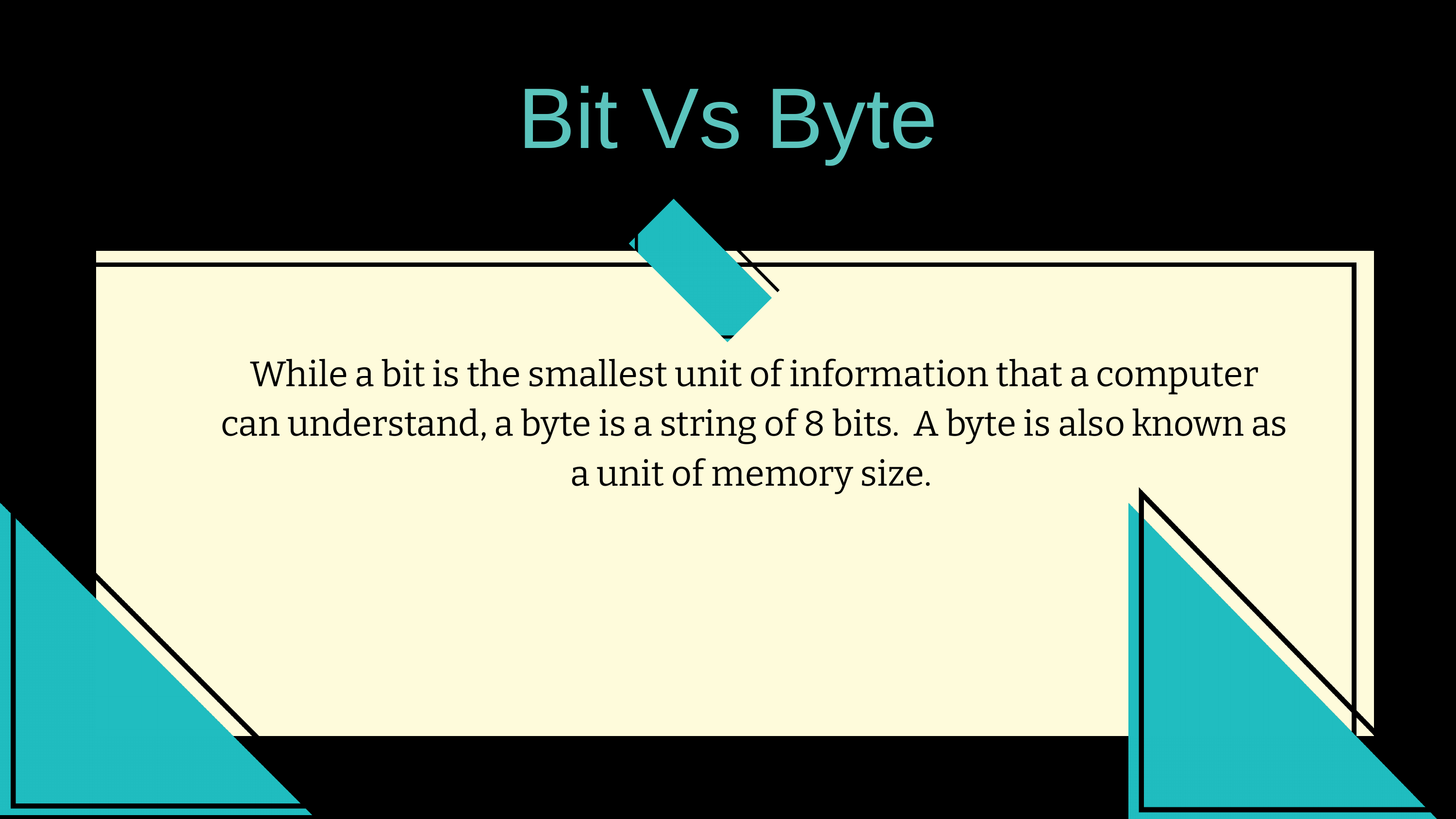

Bit Vs Byte

While a bit is the smallest unit of information that a computer can understand, a byte is a string of 8 bits.  A byte is also known as a unit of memory size.